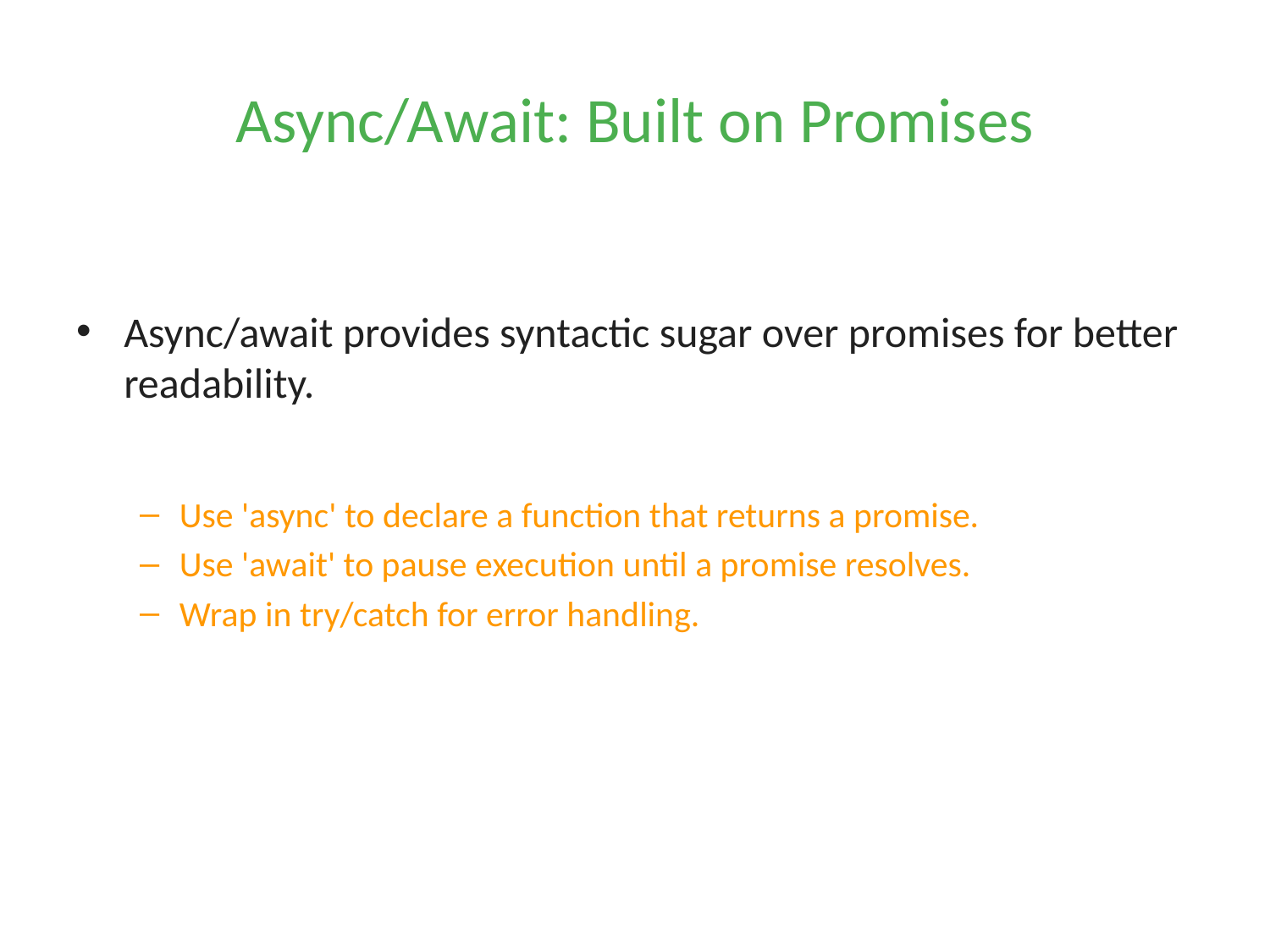

# Async/Await: Built on Promises

Async/await provides syntactic sugar over promises for better readability.

Use 'async' to declare a function that returns a promise.
Use 'await' to pause execution until a promise resolves.
Wrap in try/catch for error handling.